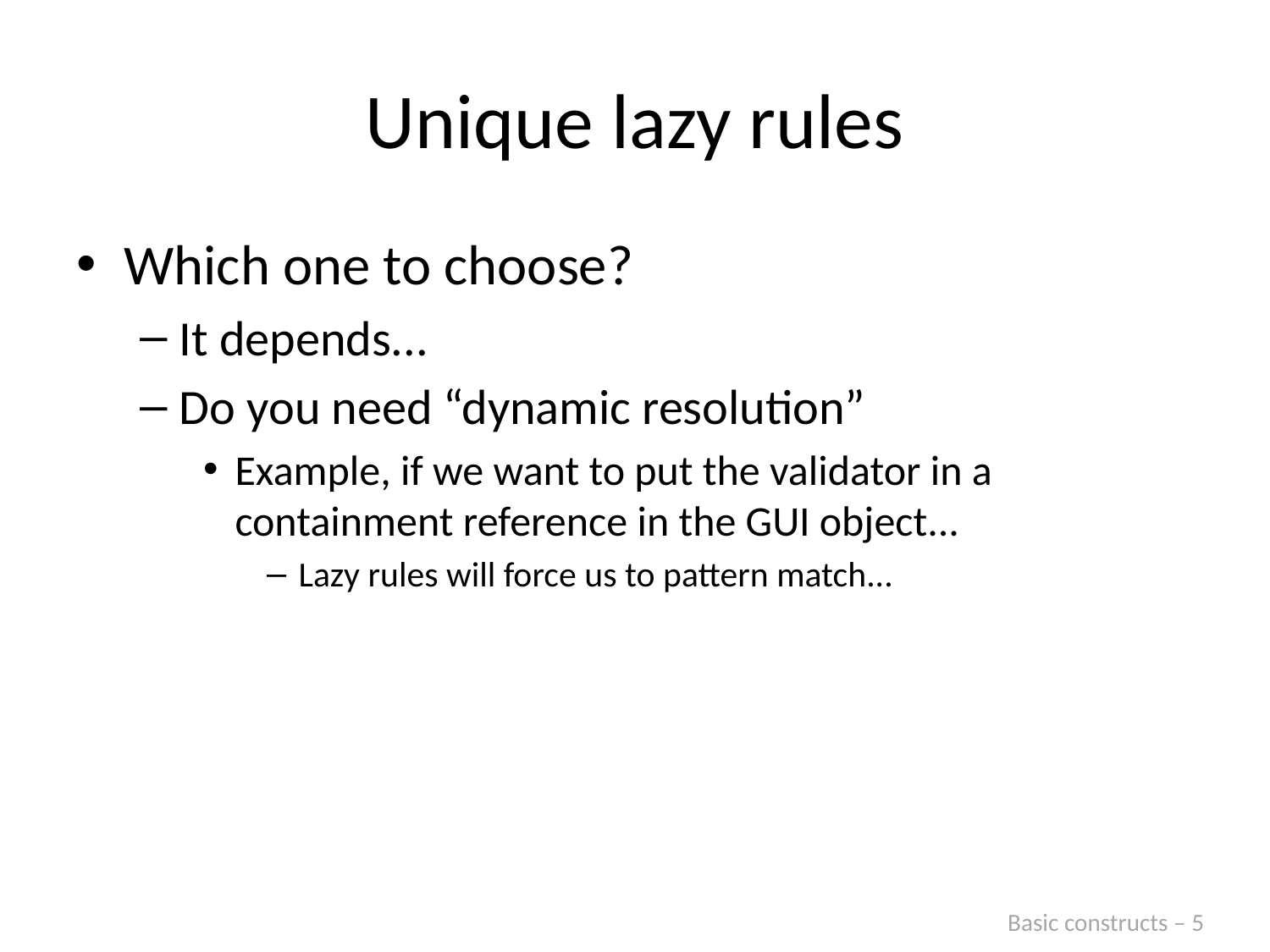

# Unique lazy rules
Which one to choose?
It depends...
Do you need “dynamic resolution”
Example, if we want to put the validator in a containment reference in the GUI object...
Lazy rules will force us to pattern match...
Basic constructs – 5